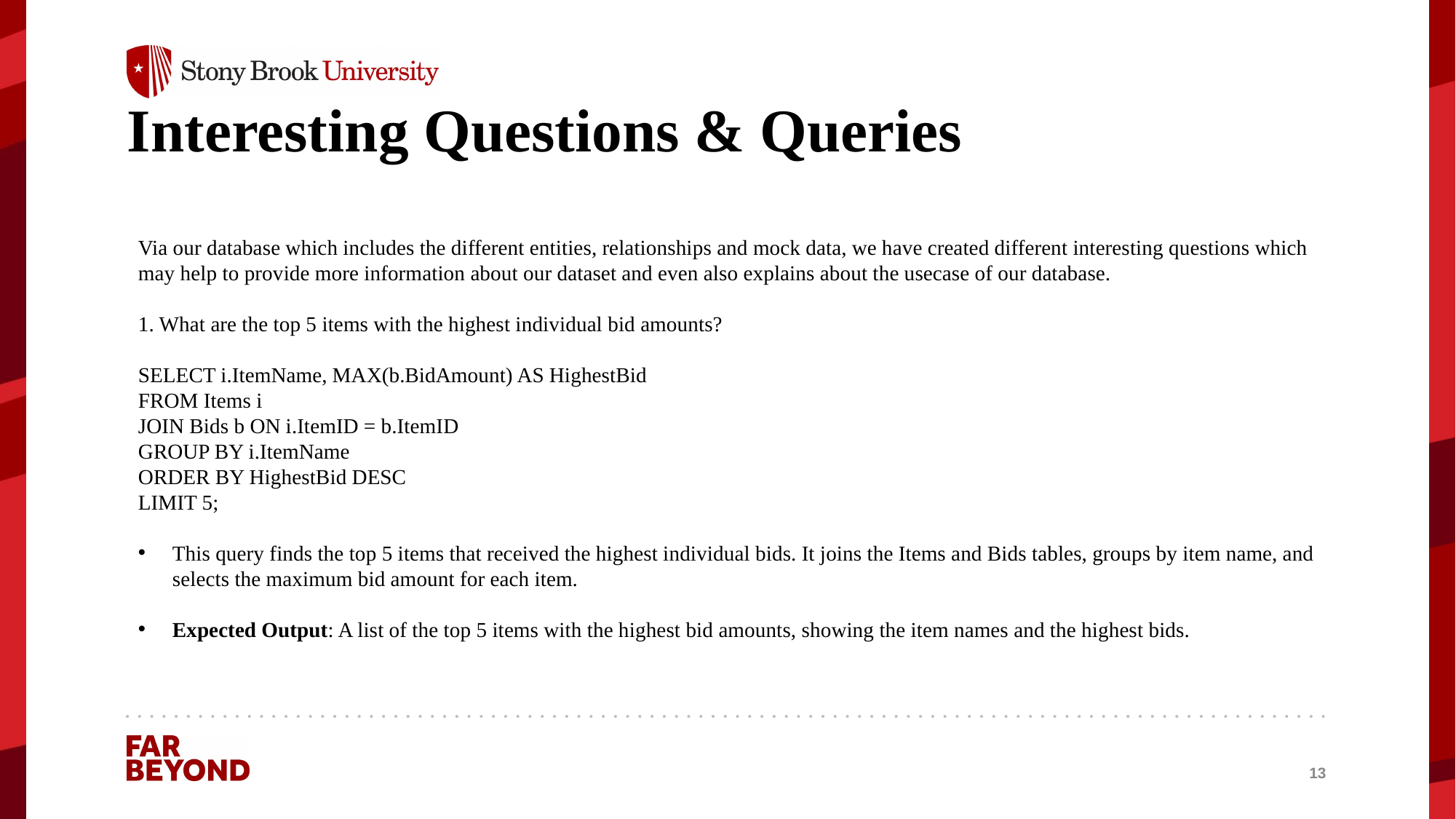

# Interesting Questions & Queries

Via our database which includes the different entities, relationships and mock data, we have created different interesting questions which may help to provide more information about our dataset and even also explains about the usecase of our database.

1. What are the top 5 items with the highest individual bid amounts?

SELECT i.ItemName, MAX(b.BidAmount) AS HighestBid
FROM Items i
JOIN Bids b ON i.ItemID = b.ItemID
GROUP BY i.ItemName
ORDER BY HighestBid DESC
LIMIT 5;

This query finds the top 5 items that received the highest individual bids. It joins the Items and Bids tables, groups by item name, and selects the maximum bid amount for each item.

Expected Output: A list of the top 5 items with the highest bid amounts, showing the item names and the highest bids.

13